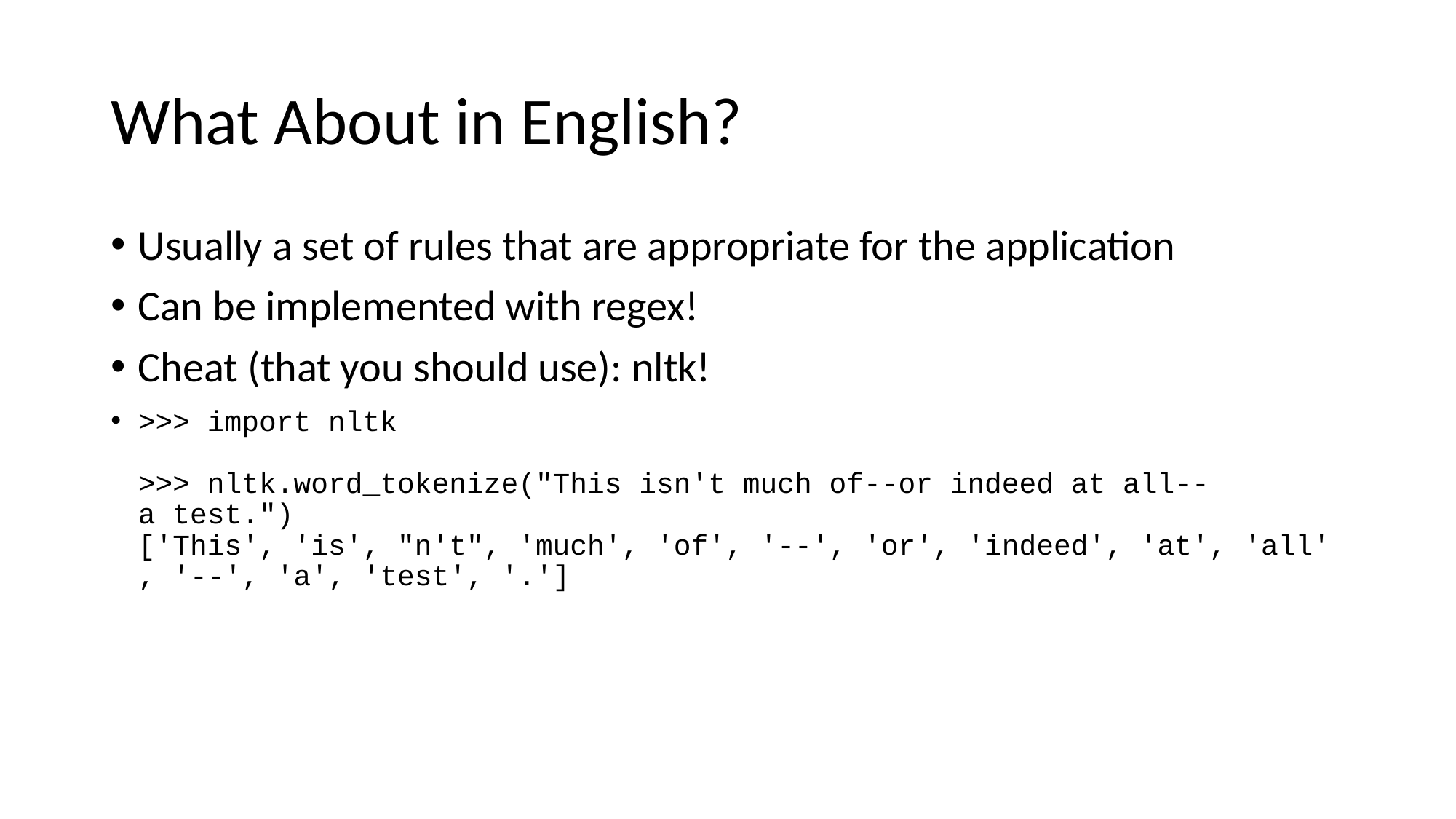

# What About in English?
Usually a set of rules that are appropriate for the application
Can be implemented with regex!
Cheat (that you should use): nltk!
>>> import nltk                                                                                   
>>> nltk.word_tokenize("This isn't much of--or indeed at all--a test.")                           
['This', 'is', "n't", 'much', 'of', '--', 'or', 'indeed', 'at', 'all', '--', 'a', 'test', '.']